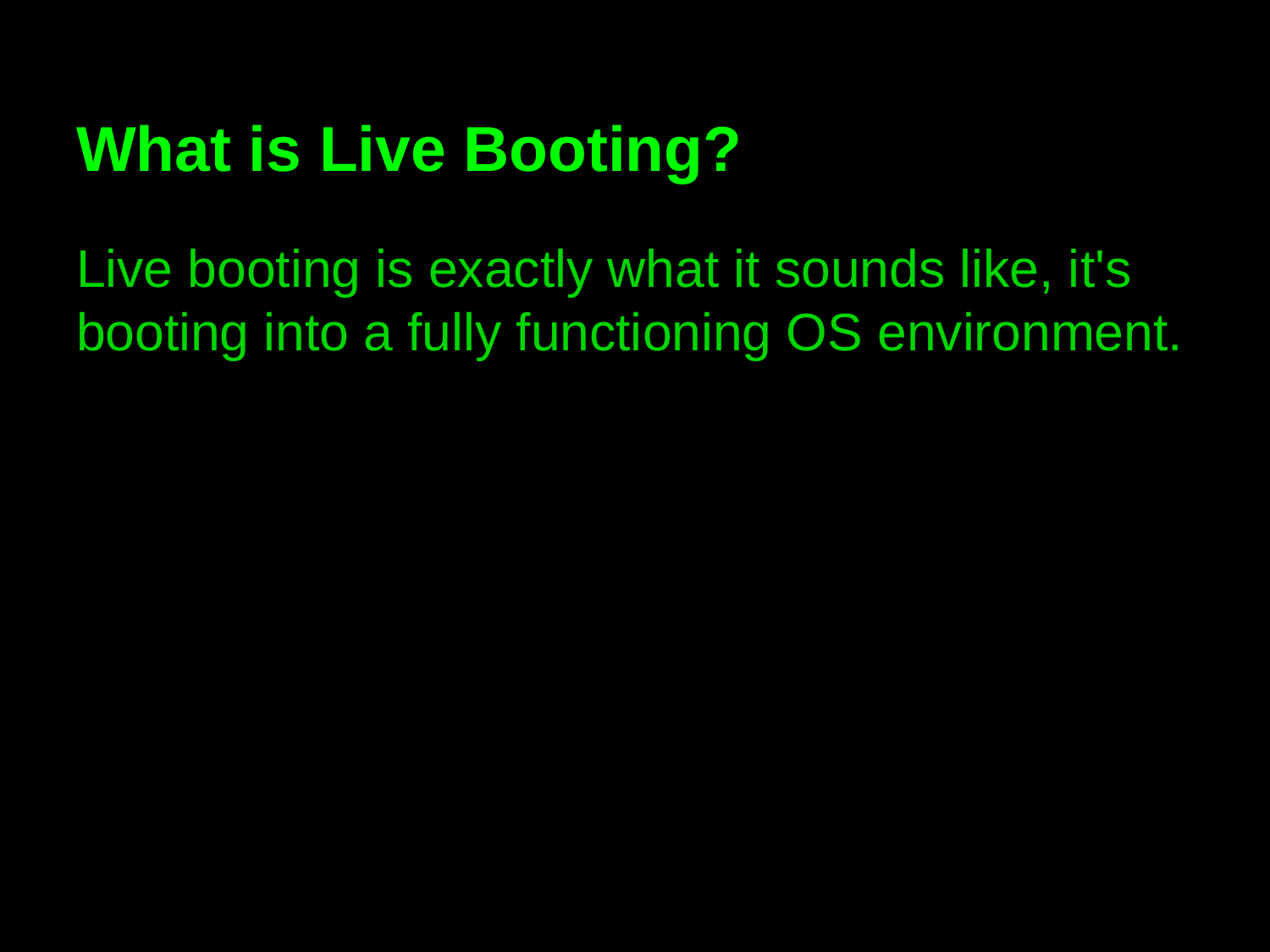

# What is Live Booting?
Live booting is exactly what it sounds like, it's booting into a fully functioning OS environment.